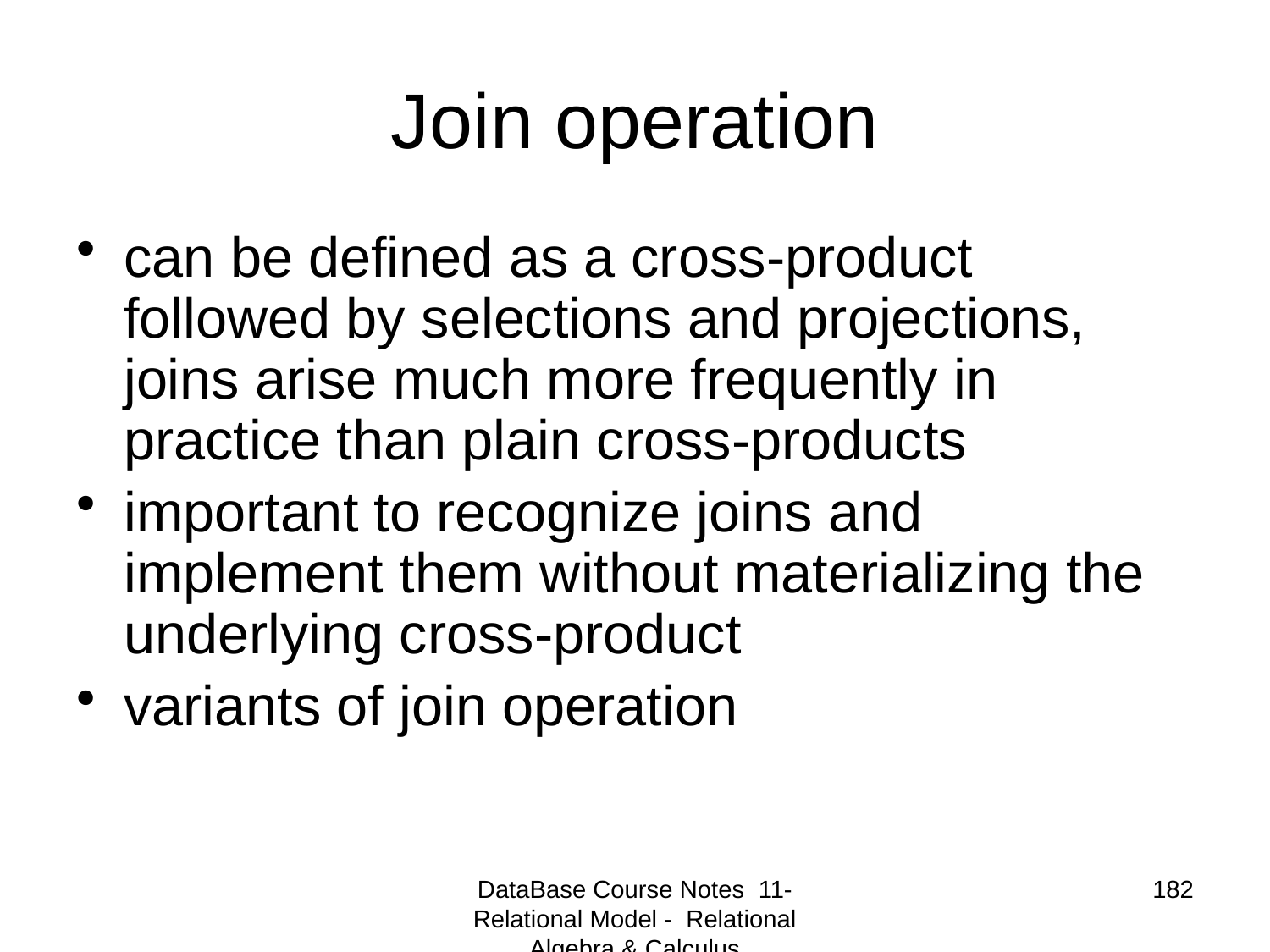

# Join operation
can be defined as a cross-product followed by selections and projections, joins arise much more frequently in practice than plain cross-products
important to recognize joins and implement them without materializing the underlying cross-product
variants of join operation
DataBase Course Notes  11- Relational Model -  Relational Algebra & Calculus
182